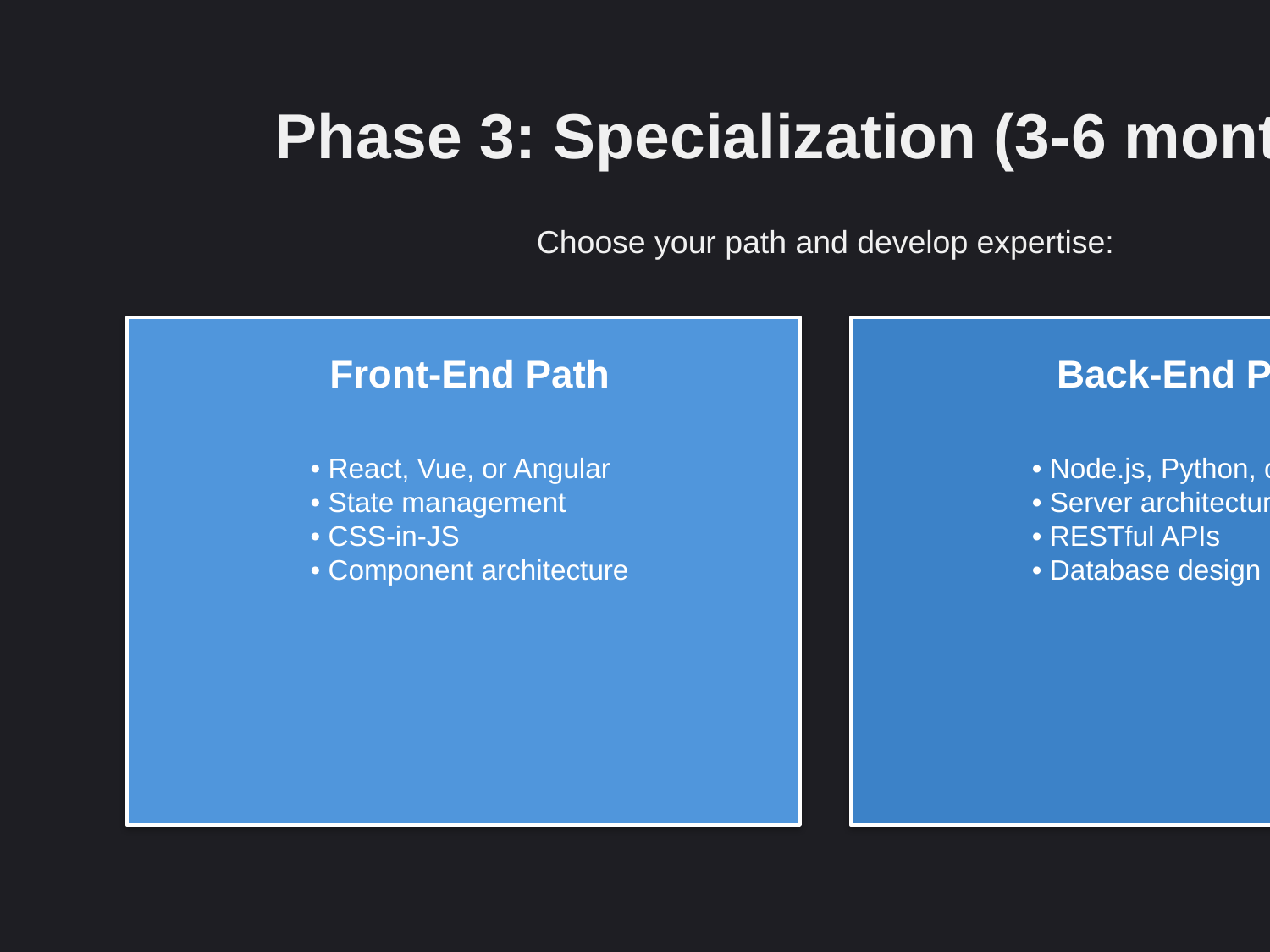

Phase 3: Specialization (3-6 months)
Choose your path and develop expertise:

Front-End Path
Back-End Path
• React, Vue, or Angular
• State management
• CSS-in-JS
• Component architecture
• Node.js, Python, or PHP
• Server architecture
• RESTful APIs
• Database design